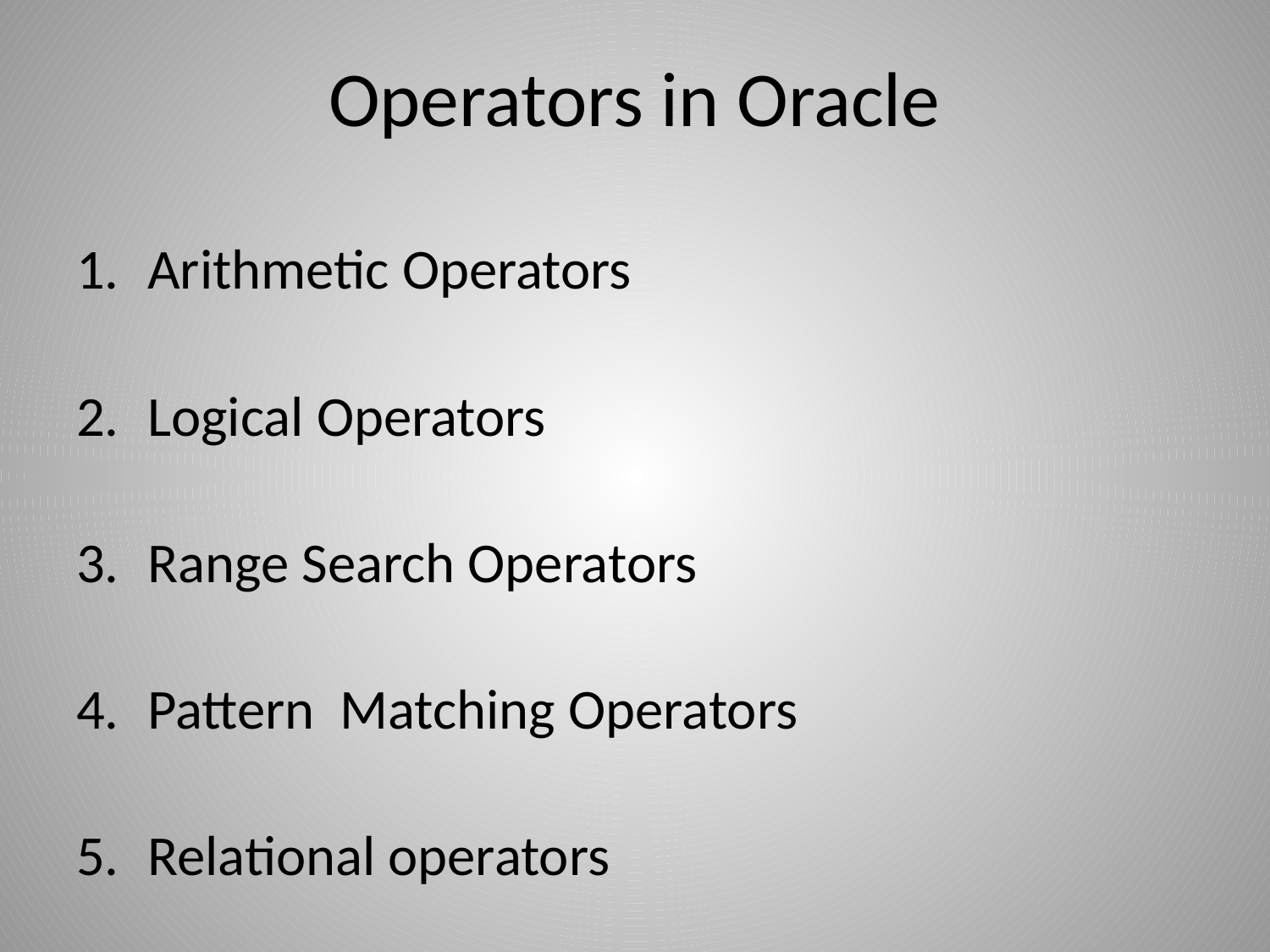

# Operators in Oracle
Arithmetic Operators
Logical Operators
Range Search Operators
Pattern  Matching Operators
Relational operators